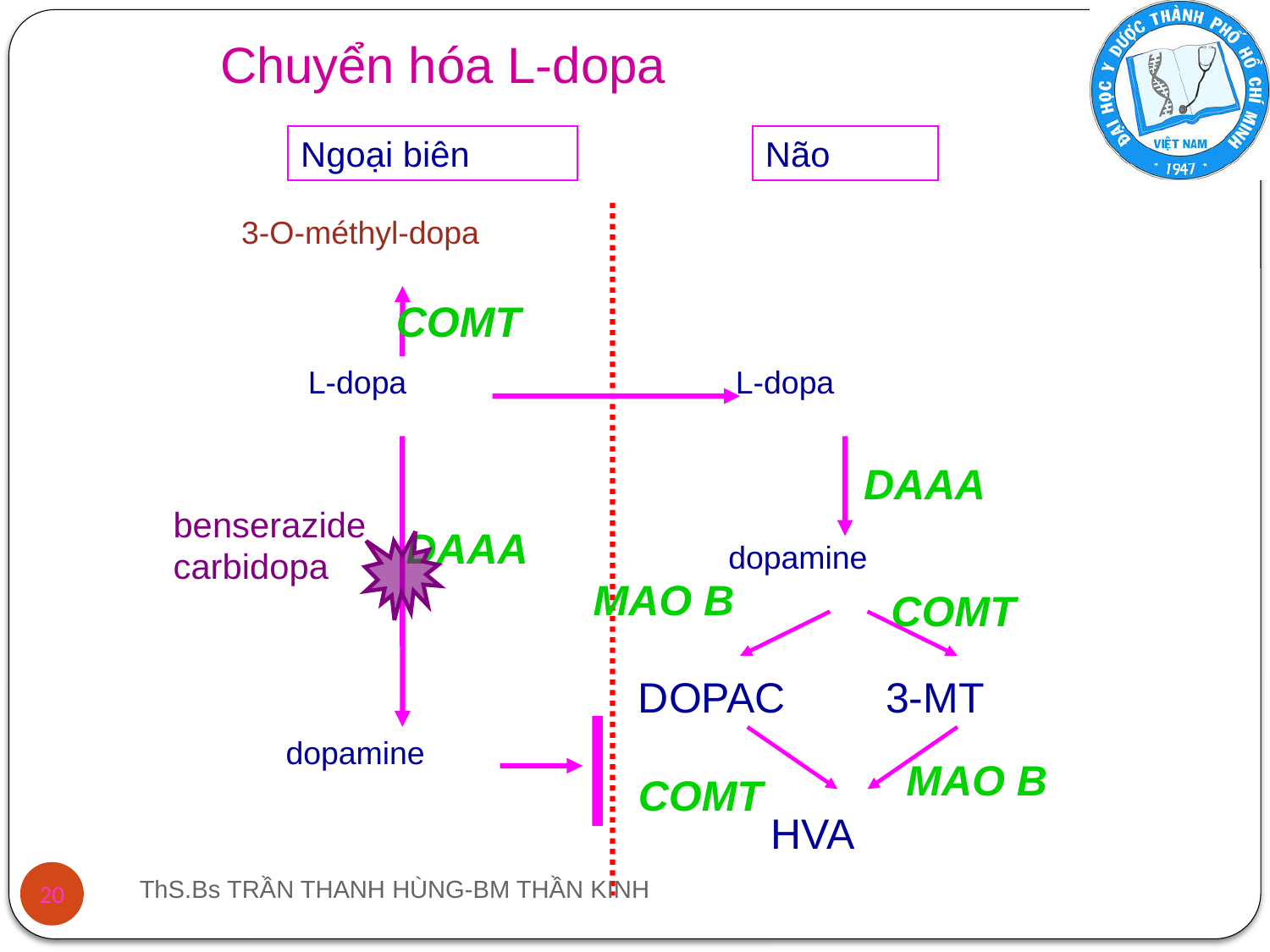

# Chuyển hóa L-dopa
Ngoại biên
Não

3-O-méthyl-dopa

COMT
L-dopa
L-dopa

DAAA
dopamine
benserazide
carbidopa

DAAA
MAO B
COMT

DOPAC
3-MT

MAO B
COMT
HVA

dopamine

ThS.Bs TRẦN THANH HÙNG-BM THẦN KINH
20